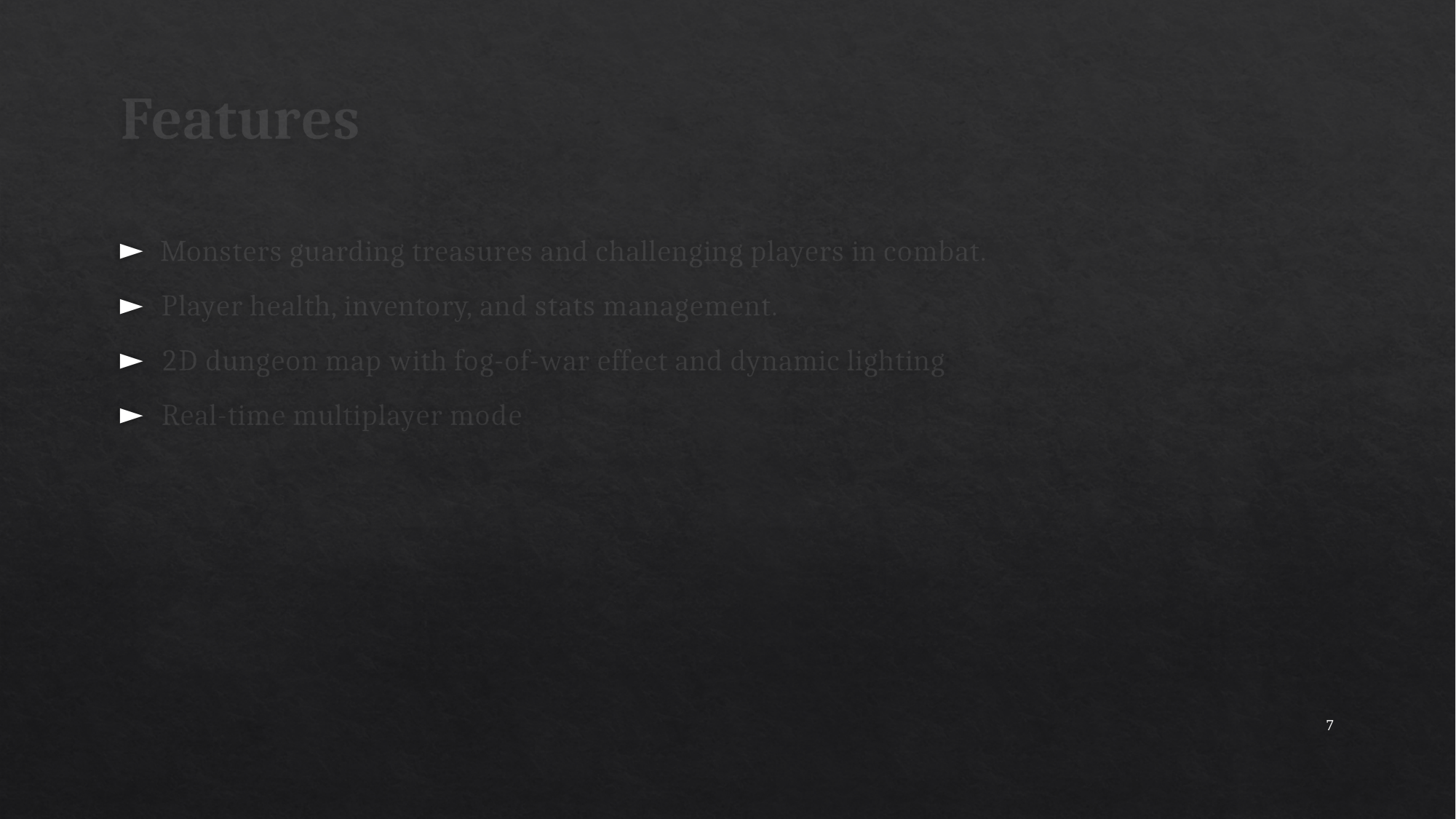

# Features
Monsters guarding treasures and challenging players in combat.
Player health, inventory, and stats management.
2D dungeon map with fog-of-war effect and dynamic lighting
Real-time multiplayer mode
7